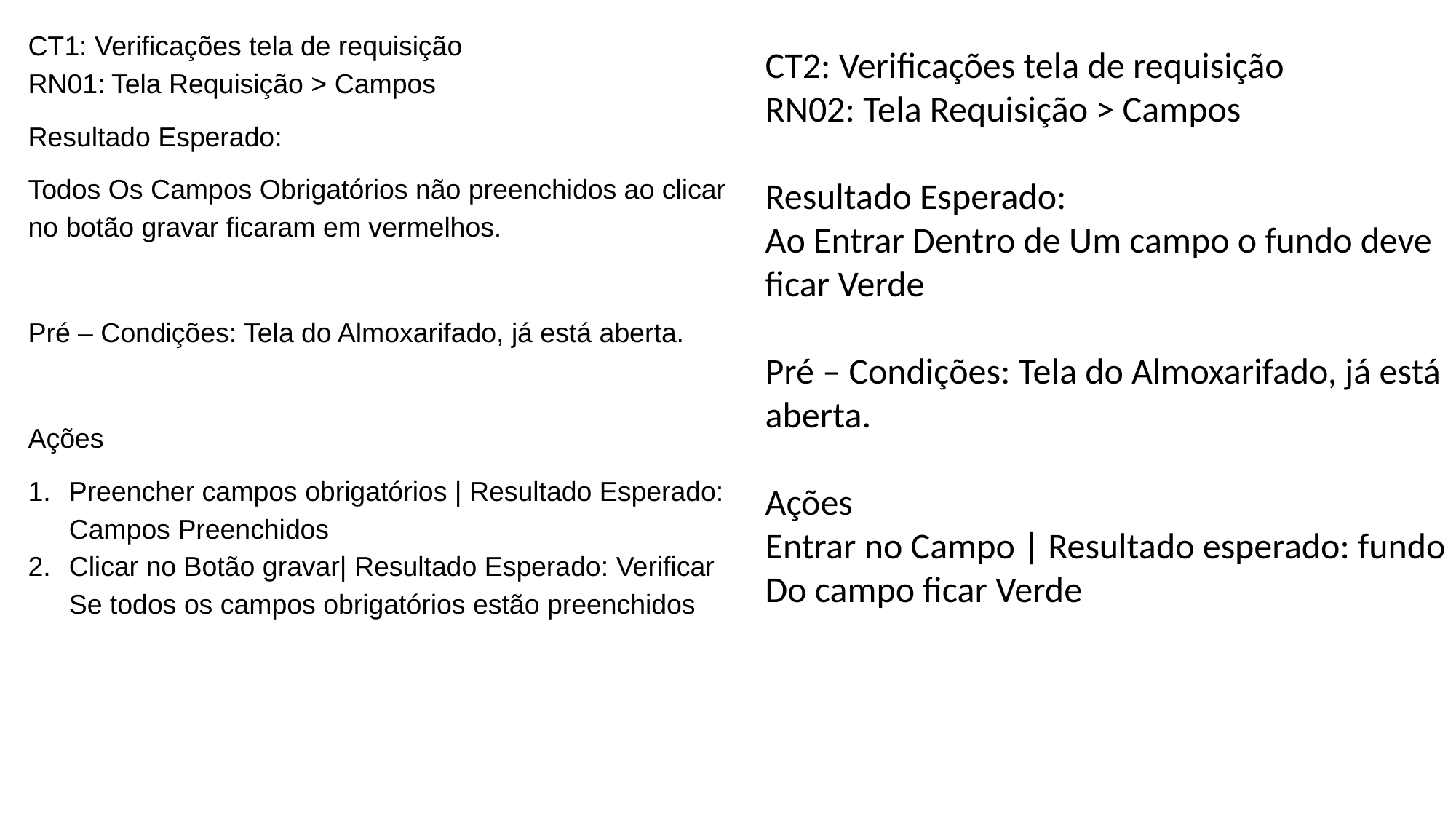

CT1: Verificações tela de requisição
RN01: Tela Requisição > Campos
Resultado Esperado:
Todos Os Campos Obrigatórios não preenchidos ao clicar no botão gravar ficaram em vermelhos.

Pré – Condições: Tela do Almoxarifado, já está aberta.

Ações
Preencher campos obrigatórios | Resultado Esperado: Campos Preenchidos
Clicar no Botão gravar| Resultado Esperado: Verificar Se todos os campos obrigatórios estão preenchidos
CT2: Verificações tela de requisição
RN02: Tela Requisição > Campos

Resultado Esperado:
Ao Entrar Dentro de Um campo o fundo deve ficar Verde

Pré – Condições: Tela do Almoxarifado, já está aberta.

Ações
Entrar no Campo | Resultado esperado: fundo Do campo ficar Verde